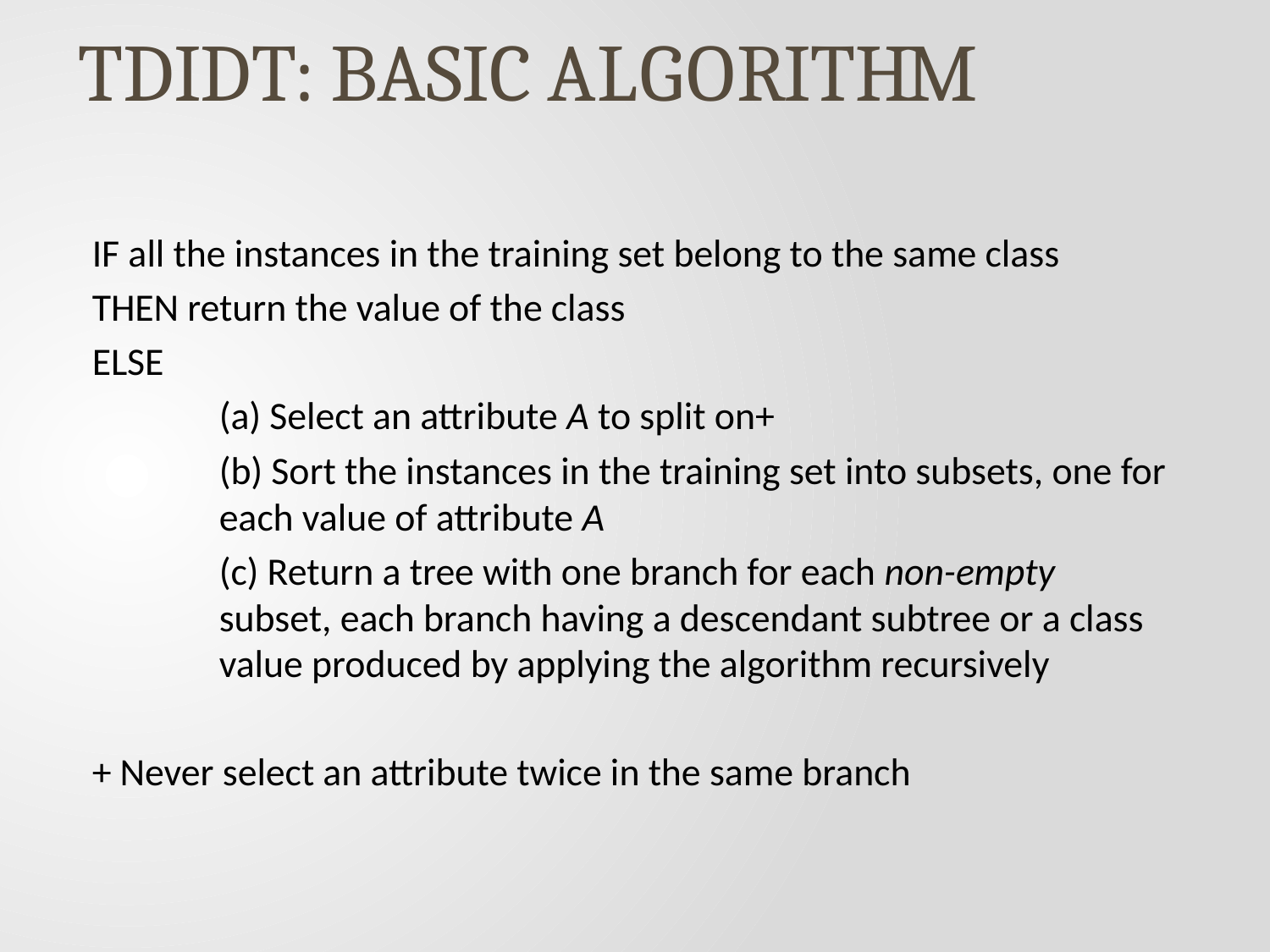

# TDIDT: BASIC ALGORITHM
IF all the instances in the training set belong to the same class
THEN return the value of the class
ELSE
	(a) Select an attribute A to split on+
	(b) Sort the instances in the training set into subsets, one for 	each value of attribute A
	(c) Return a tree with one branch for each non-empty 		subset, each branch having a descendant subtree or a class 	value produced by applying the algorithm recursively

+ Never select an attribute twice in the same branch